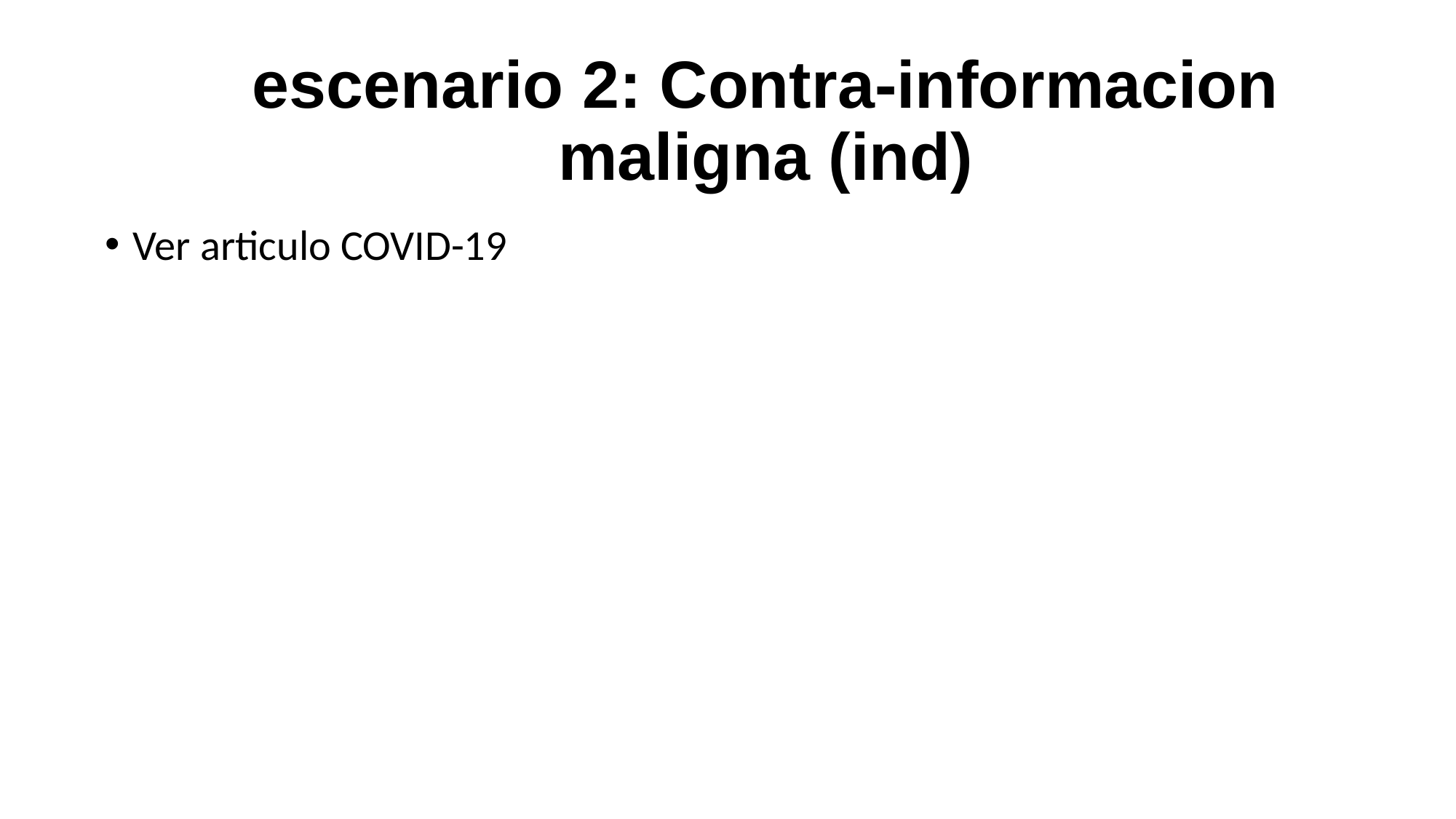

# escenario 2: Contra-informacion maligna (ind)
Ver articulo COVID-19